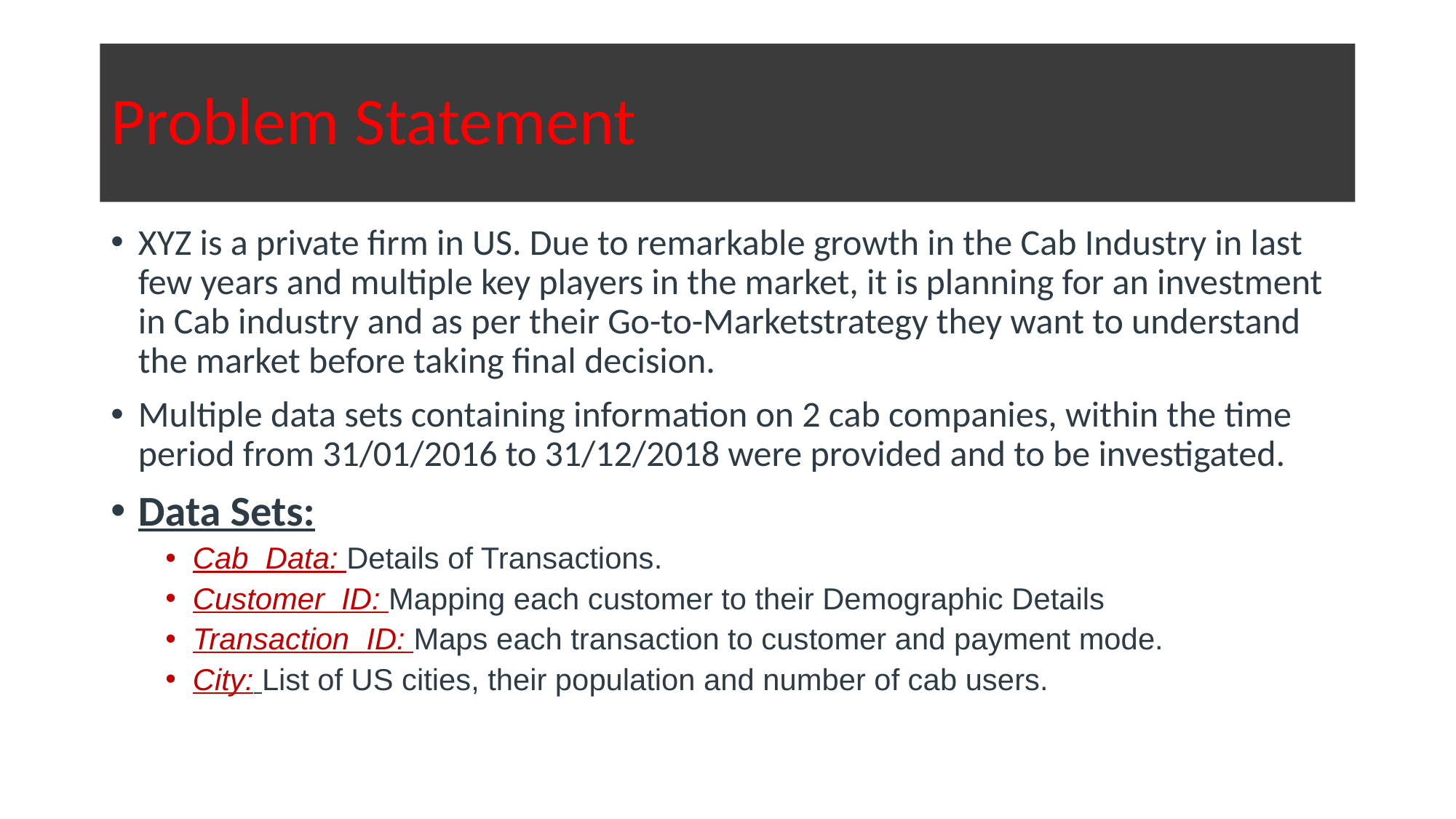

# Problem Statement
XYZ is a private firm in US. Due to remarkable growth in the Cab Industry in last few years and multiple key players in the market, it is planning for an investment in Cab industry and as per their Go-to-Marketstrategy they want to understand the market before taking final decision.
Multiple data sets containing information on 2 cab companies, within the time period from 31/01/2016 to 31/12/2018 were provided and to be investigated.
Data Sets:
Cab_Data: Details of Transactions.
Customer_ID: Mapping each customer to their Demographic Details
Transaction_ID: Maps each transaction to customer and payment mode.
City: List of US cities, their population and number of cab users.